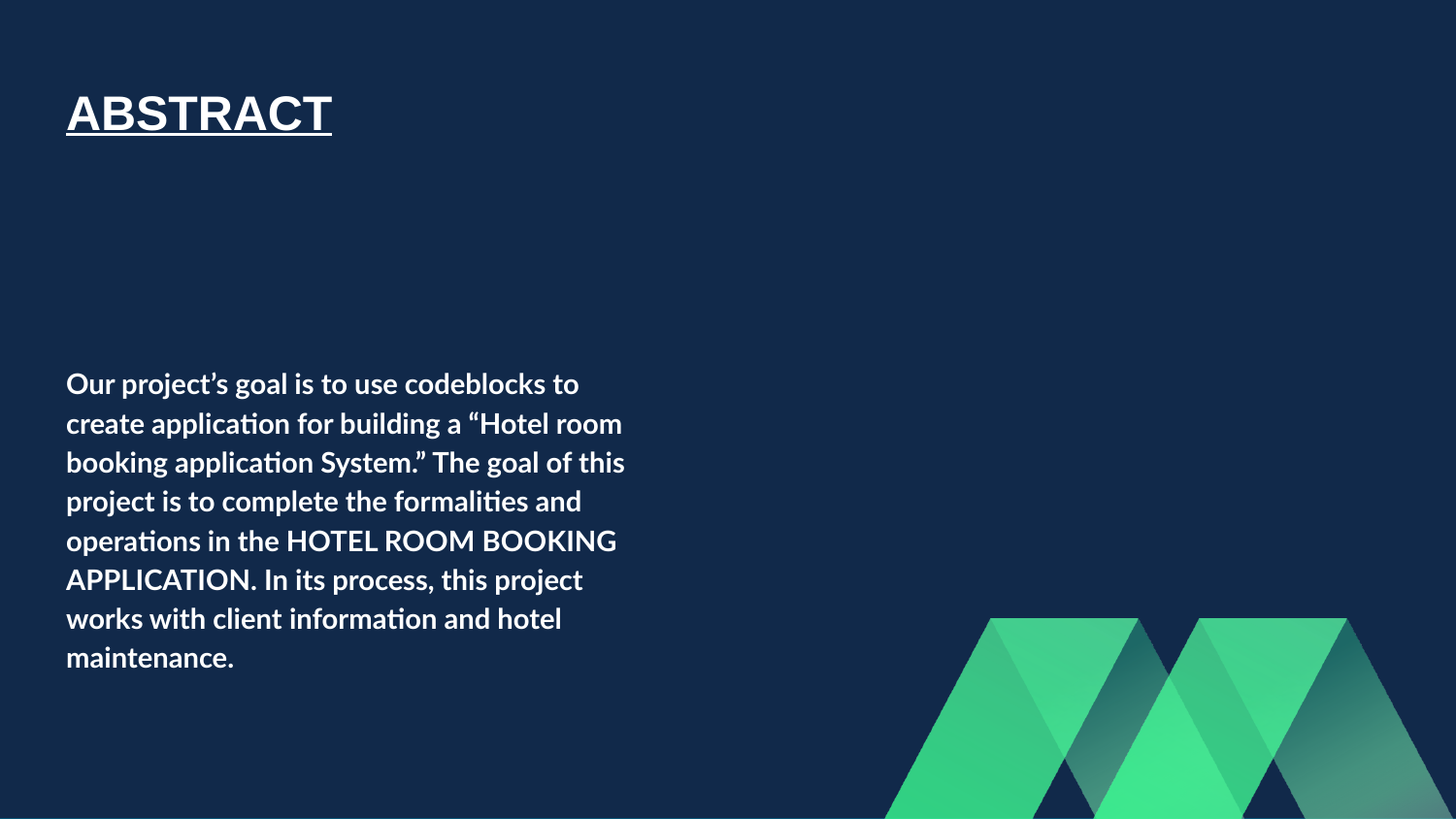

# ABSTRACT

Our project’s goal is to use codeblocks to create application for building a “Hotel room booking application System.” The goal of this project is to complete the formalities and operations in the HOTEL ROOM BOOKING APPLICATION. In its process, this project works with client information and hotel maintenance.